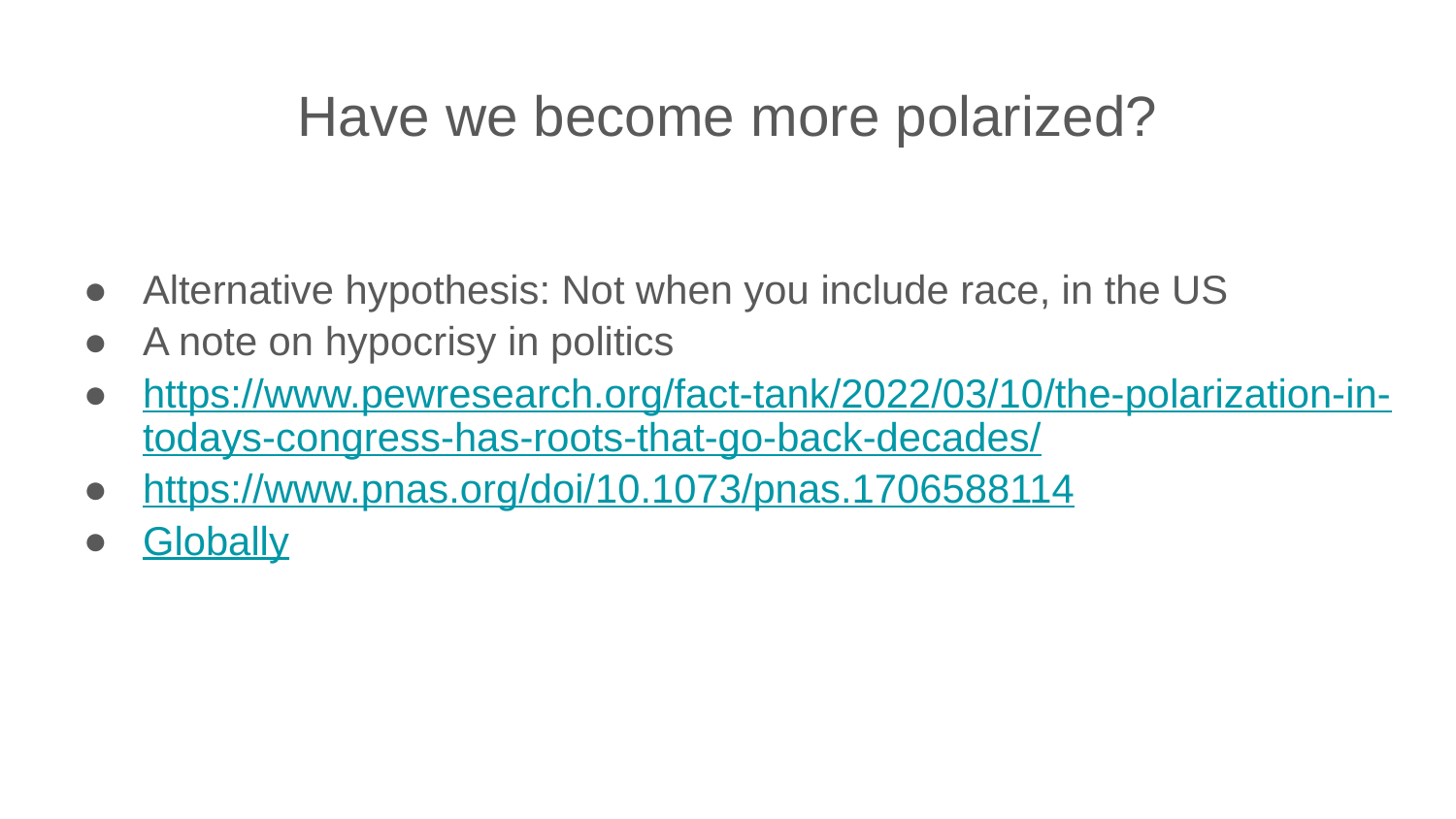

# Have we become more polarized?
Alternative hypothesis: Not when you include race, in the US
A note on hypocrisy in politics
https://www.pewresearch.org/fact-tank/2022/03/10/the-polarization-in-todays-congress-has-roots-that-go-back-decades/
https://www.pnas.org/doi/10.1073/pnas.1706588114
Globally